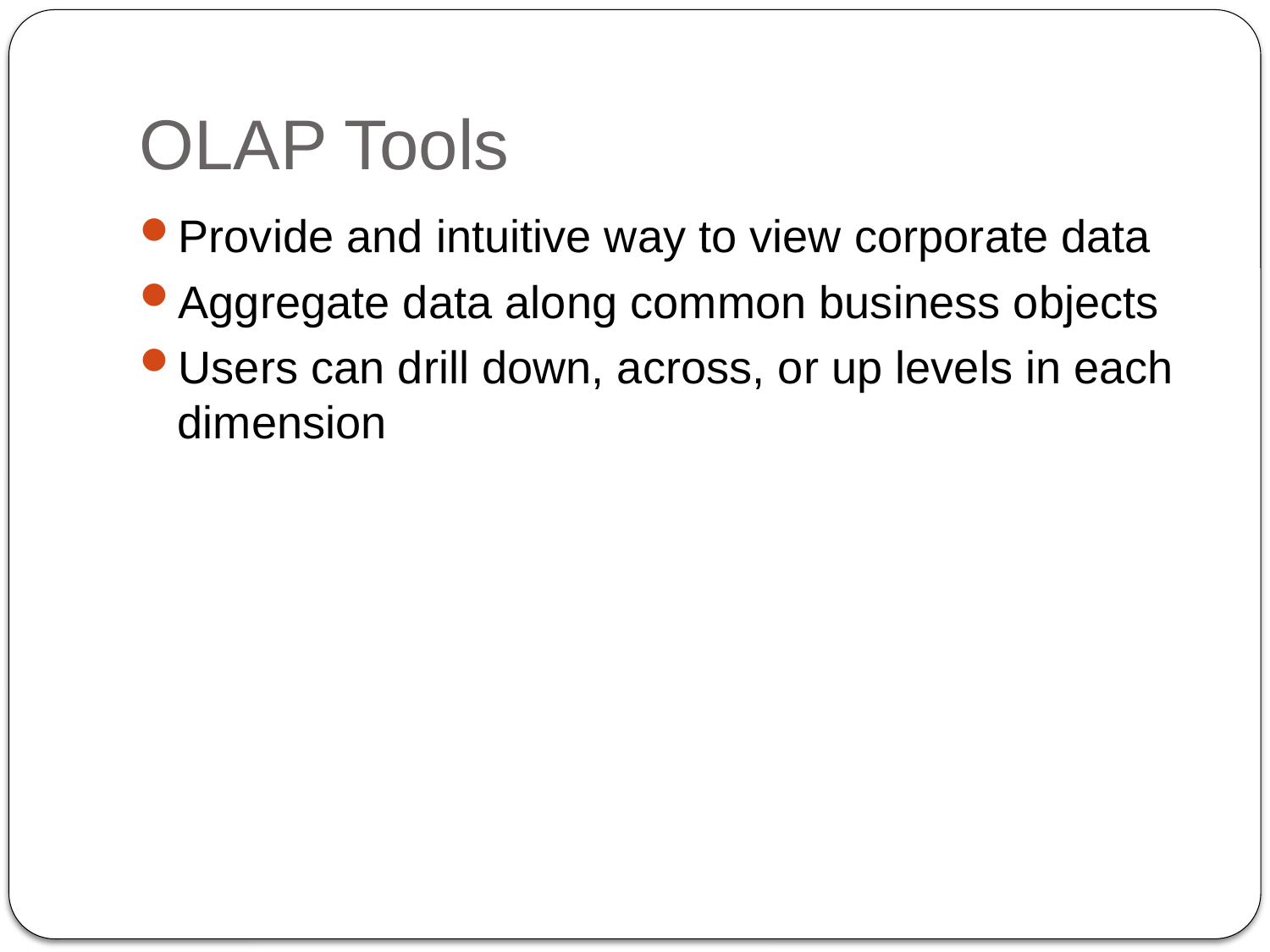

# OLAP Tools
Provide and intuitive way to view corporate data
Aggregate data along common business objects
Users can drill down, across, or up levels in each dimension